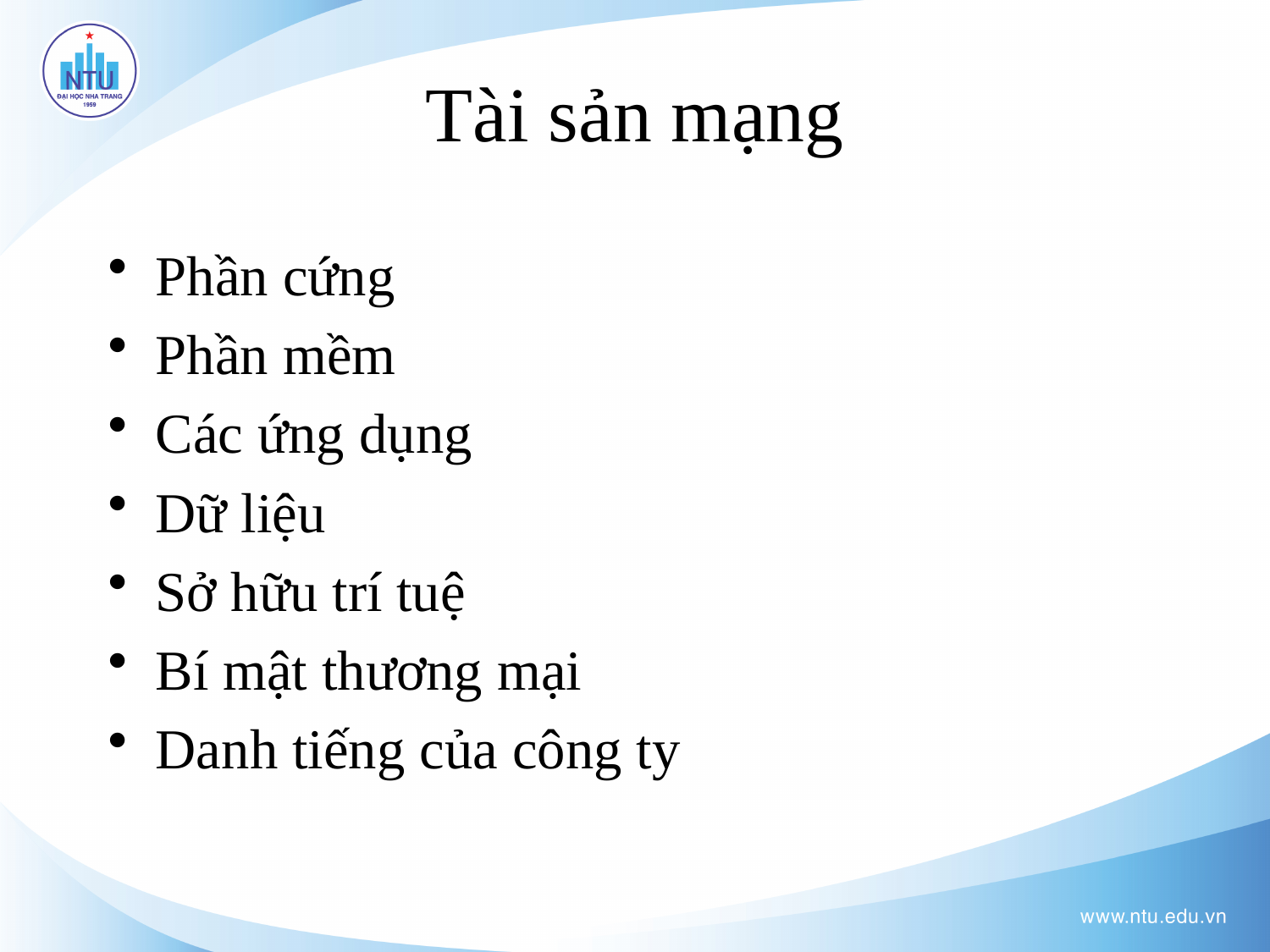

# Tài sản mạng
Phần cứng
Phần mềm
Các ứng dụng
Dữ liệu
Sở hữu trí tuệ
Bí mật thương mại
Danh tiếng của công ty